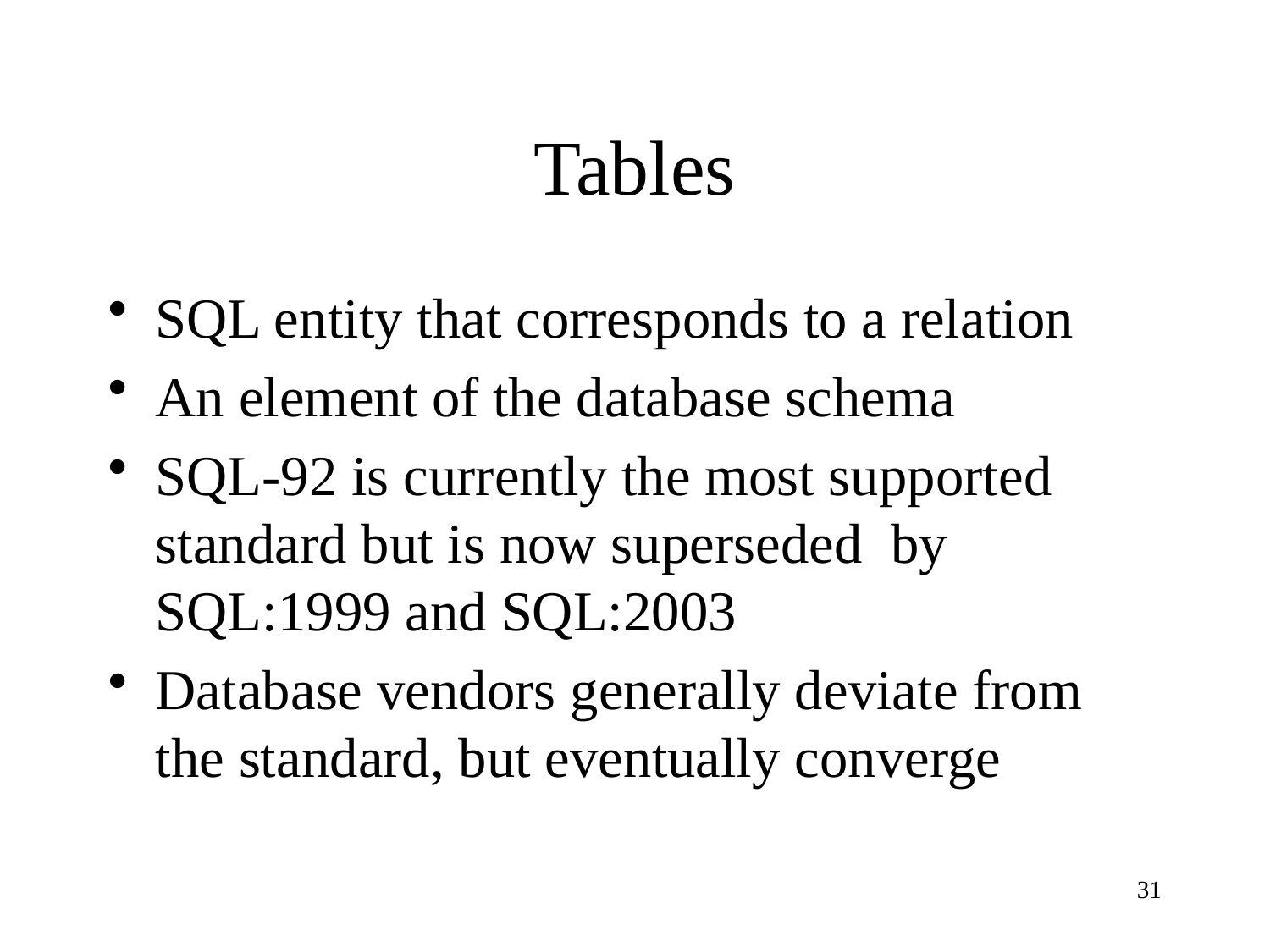

# Tables
SQL entity that corresponds to a relation
An element of the database schema
SQL-92 is currently the most supported standard but is now superseded  by SQL:1999 and SQL:2003
Database vendors generally deviate from the standard, but eventually converge
31